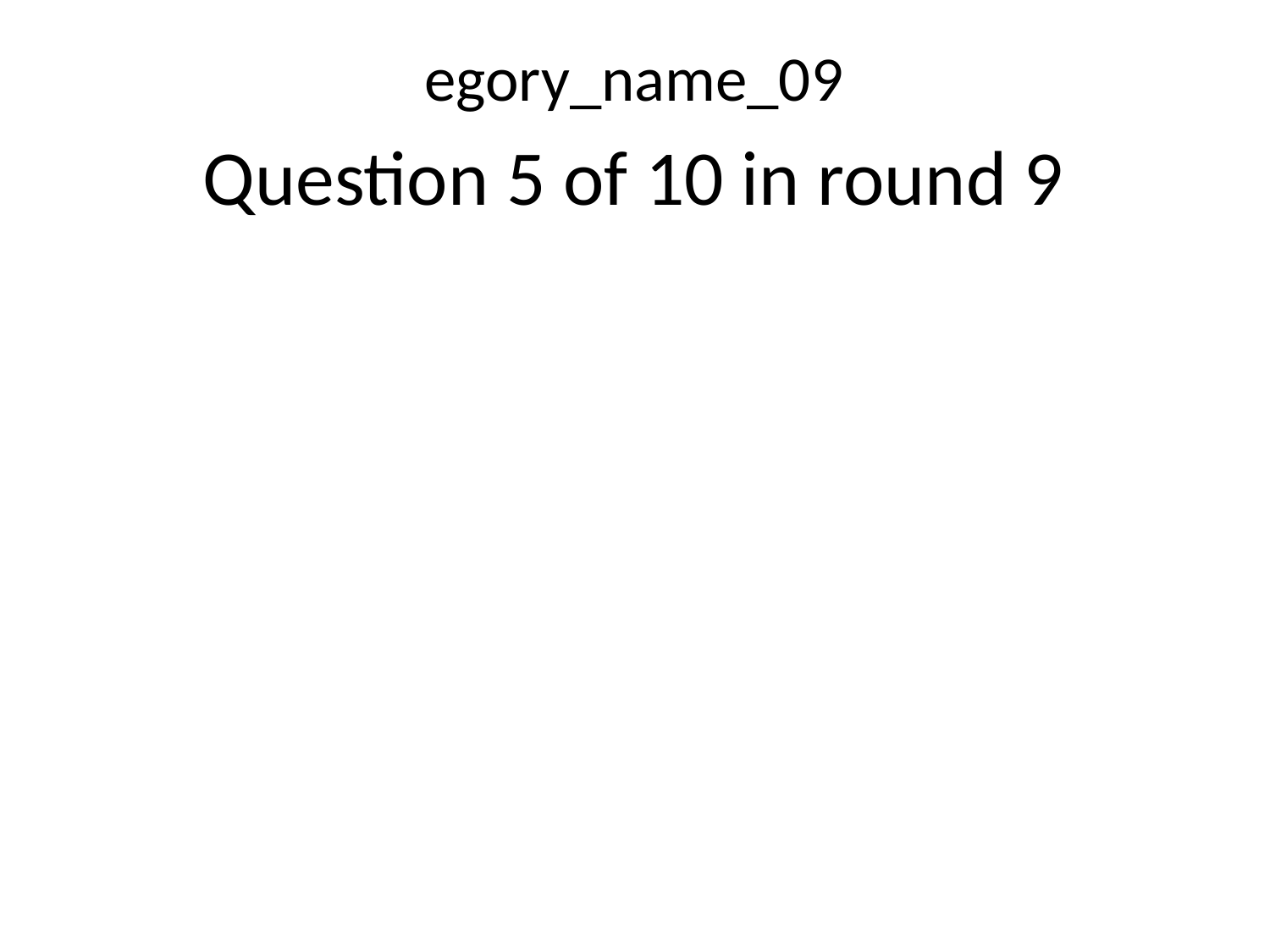

egory_name_09
Question 5 of 10 in round 9